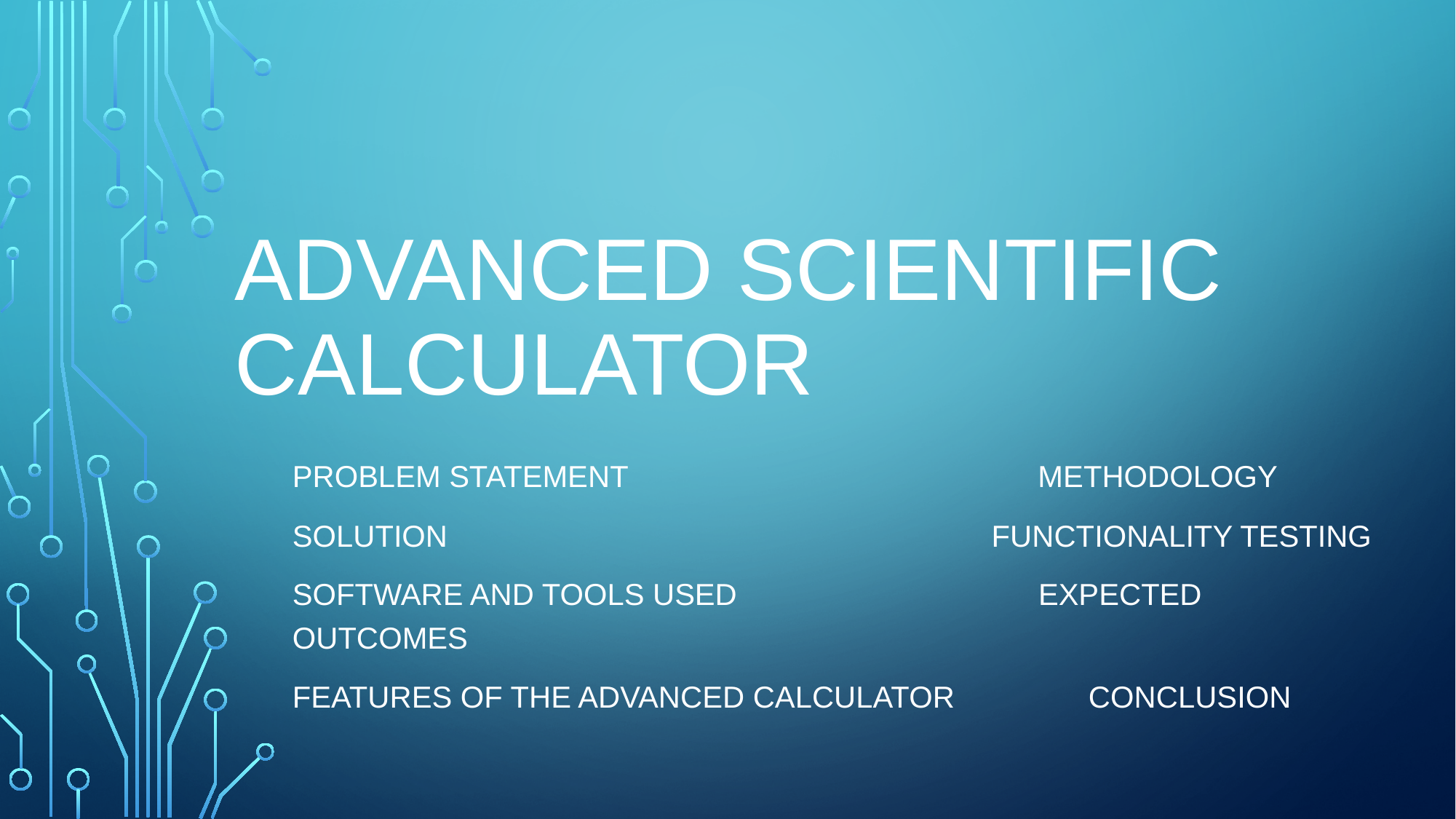

# ADVANCED SCIENTIFIC CALCULATOR
Problem statement                                                 methodology
Solution                                                                 functionality testing
Software and tools used                                    expected outcomes
Features of the advanced calculator                conclusion